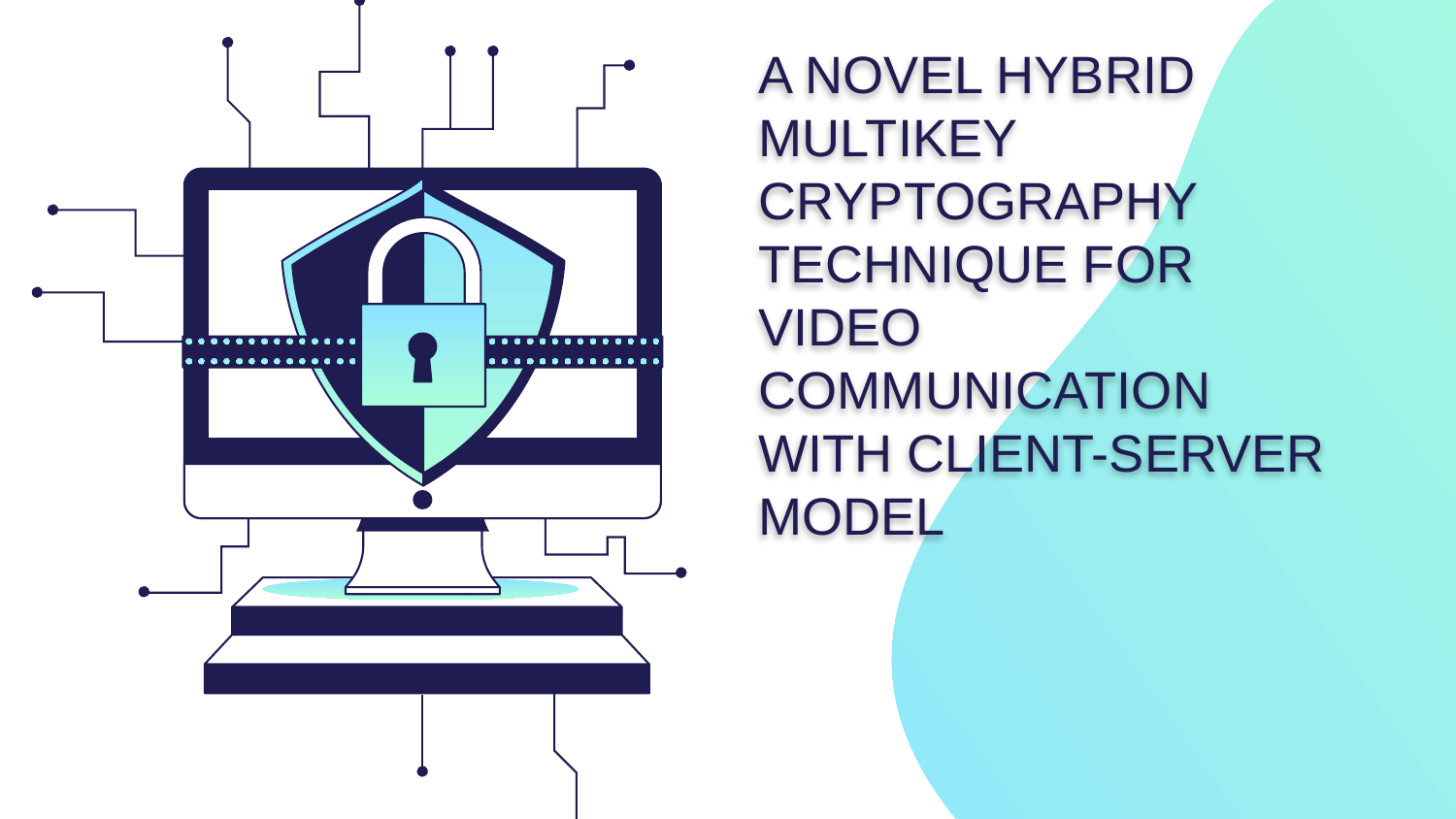

# A NOVEL HYBRID  MULTIKEY CRYPTOGRAPHY TECHNIQUE FOR VIDEO COMMUNICATION WITH CLIENT-SERVER MODEL